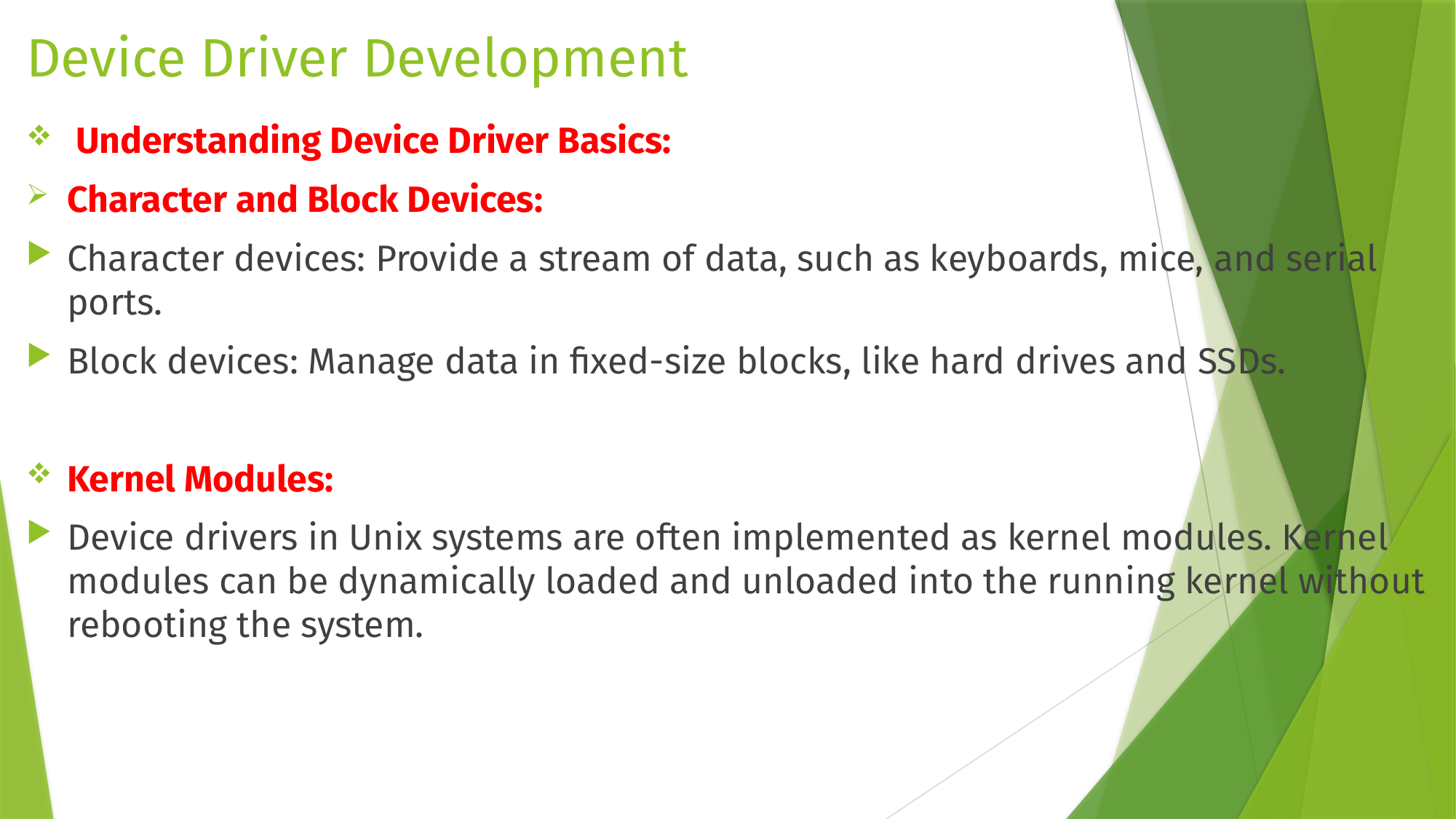

# Device Driver Development
 Understanding Device Driver Basics:
Character and Block Devices:
Character devices: Provide a stream of data, such as keyboards, mice, and serial ports.
Block devices: Manage data in fixed-size blocks, like hard drives and SSDs.

Kernel Modules:
Device drivers in Unix systems are often implemented as kernel modules. Kernel modules can be dynamically loaded and unloaded into the running kernel without rebooting the system.